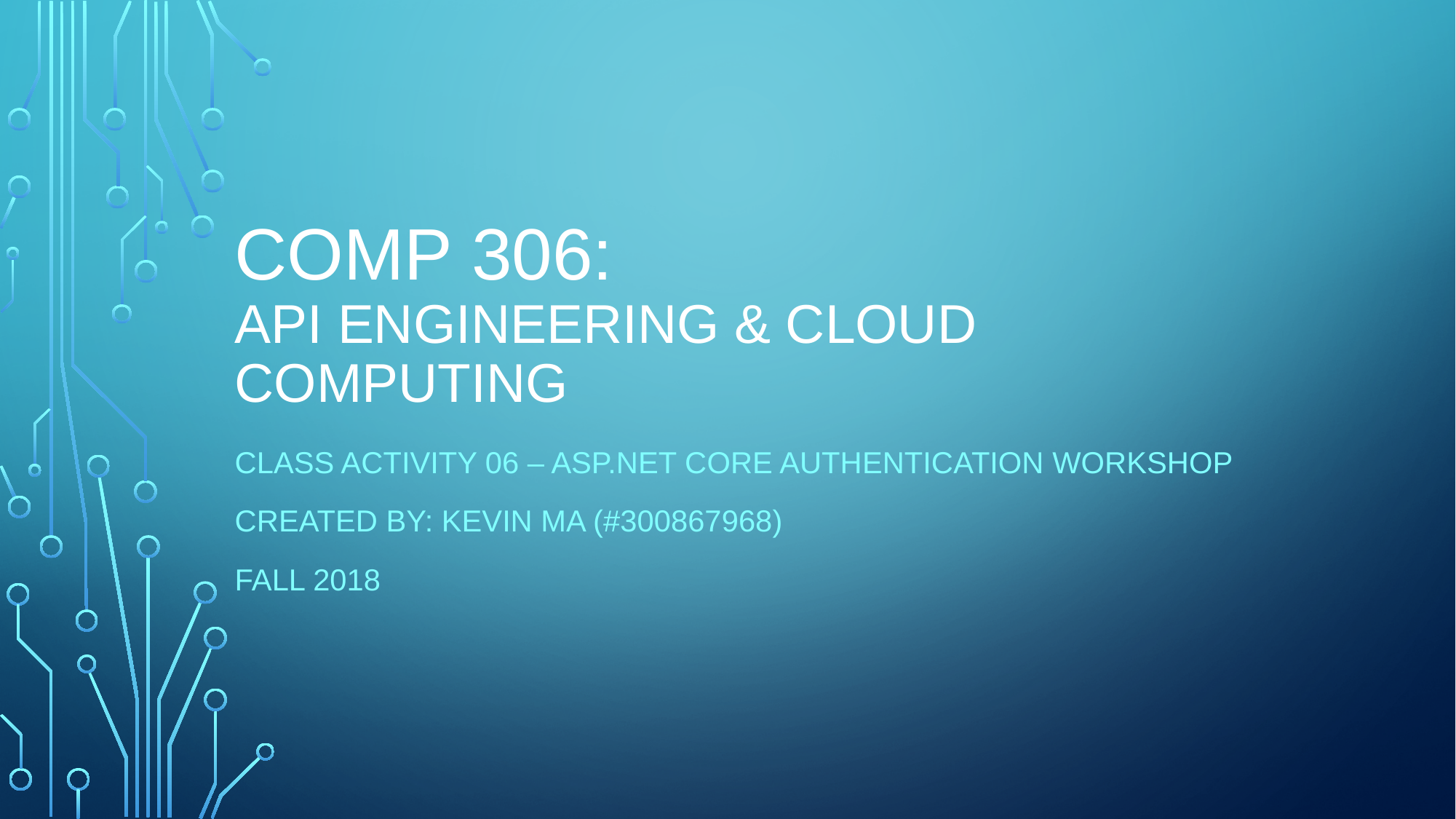

# COMP 306: API Engineering & Cloud Computing
Class Activity 06 – ASP.NET Core Authentication Workshop
Created By: Kevin Ma (#300867968)
Fall 2018